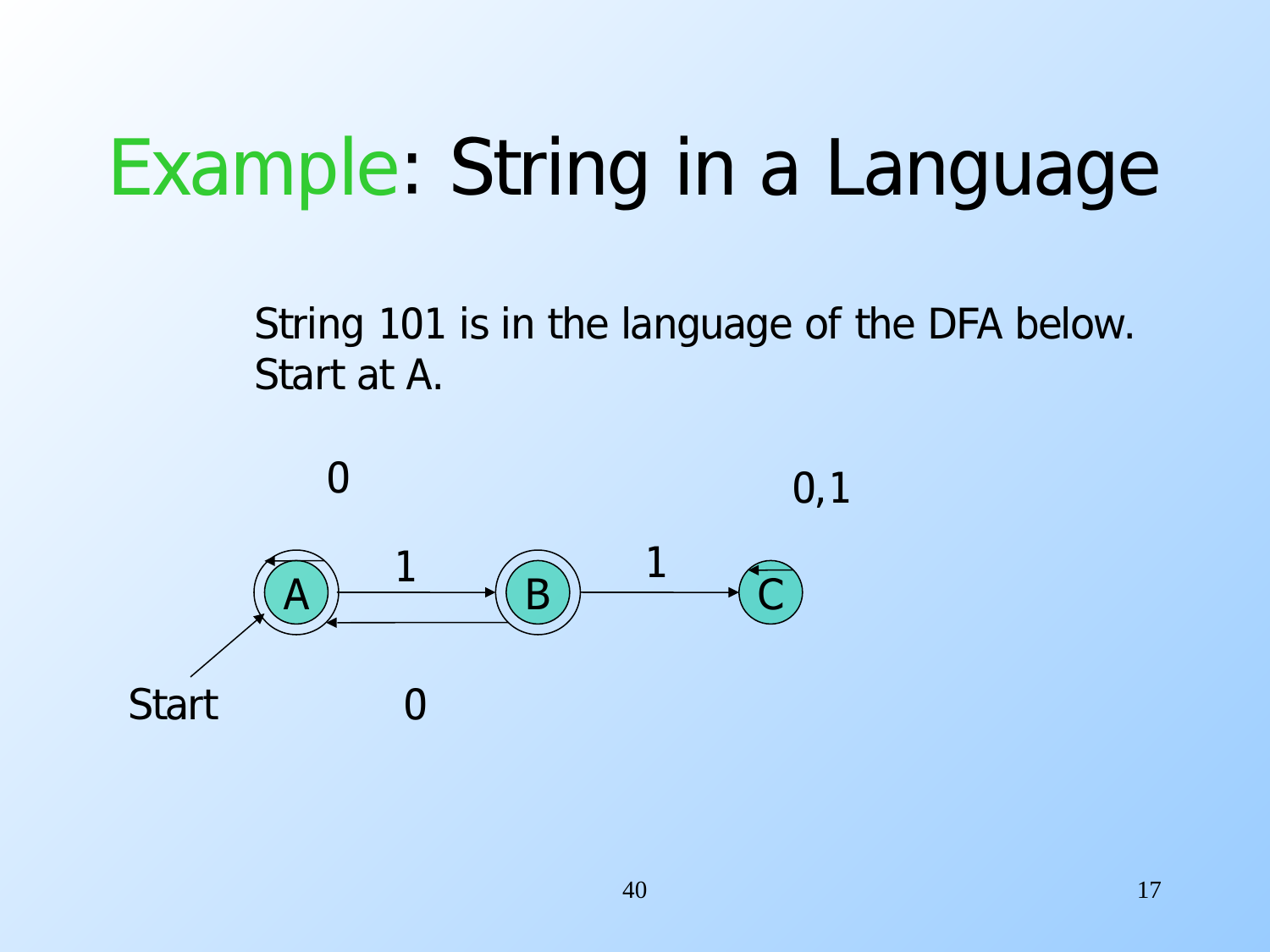

# Example: String in a Language
String 101 is in the language of the DFA below.
Start at A.
0
0,1
1

A
B
C

1
0
Start
40
17